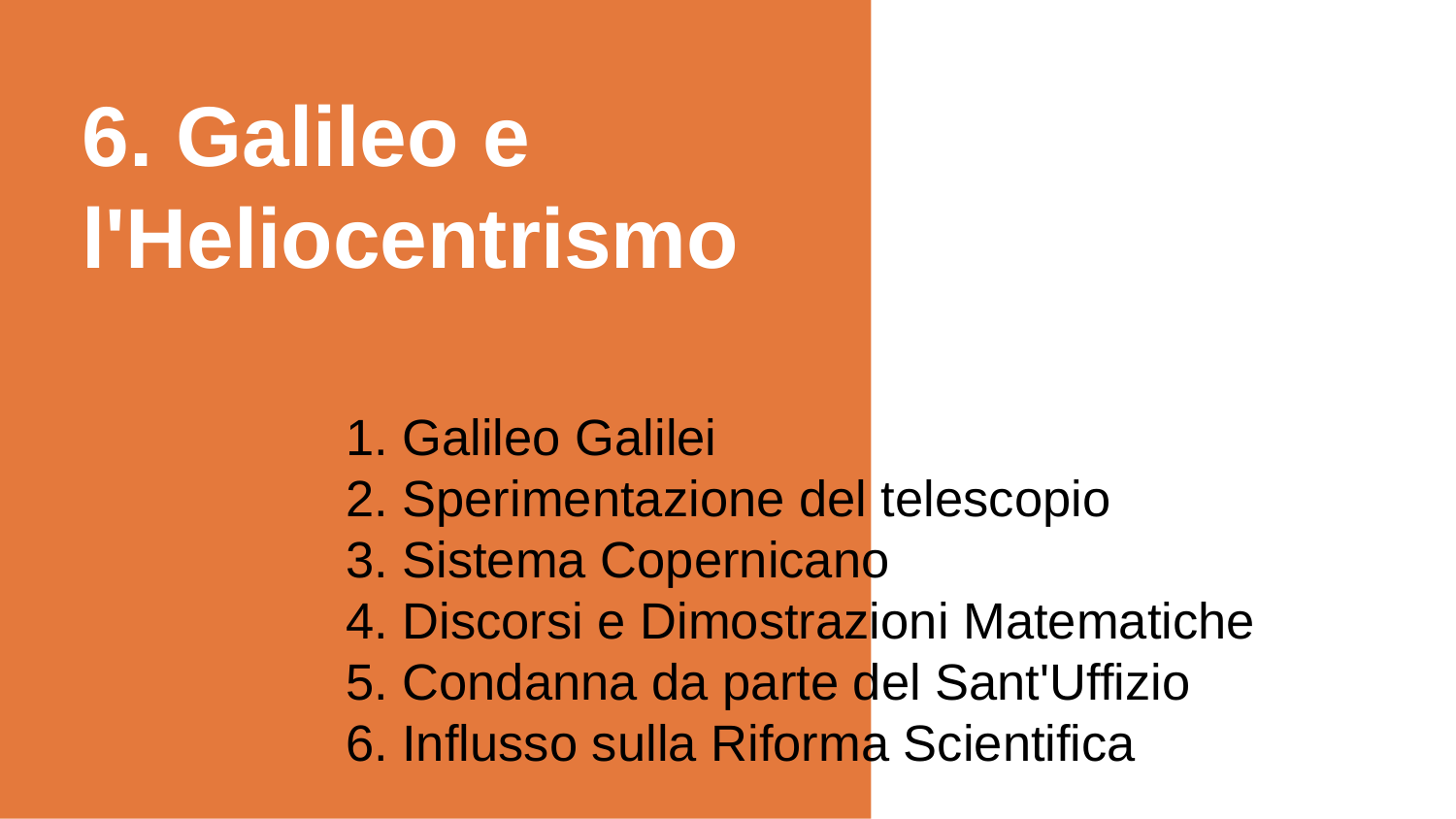

# 6. Galileo e l'Heliocentrismo

1. Galileo Galilei
2. Sperimentazione del telescopio
3. Sistema Copernicano
4. Discorsi e Dimostrazioni Matematiche
5. Condanna da parte del Sant'Uffizio
6. Influsso sulla Riforma Scientifica